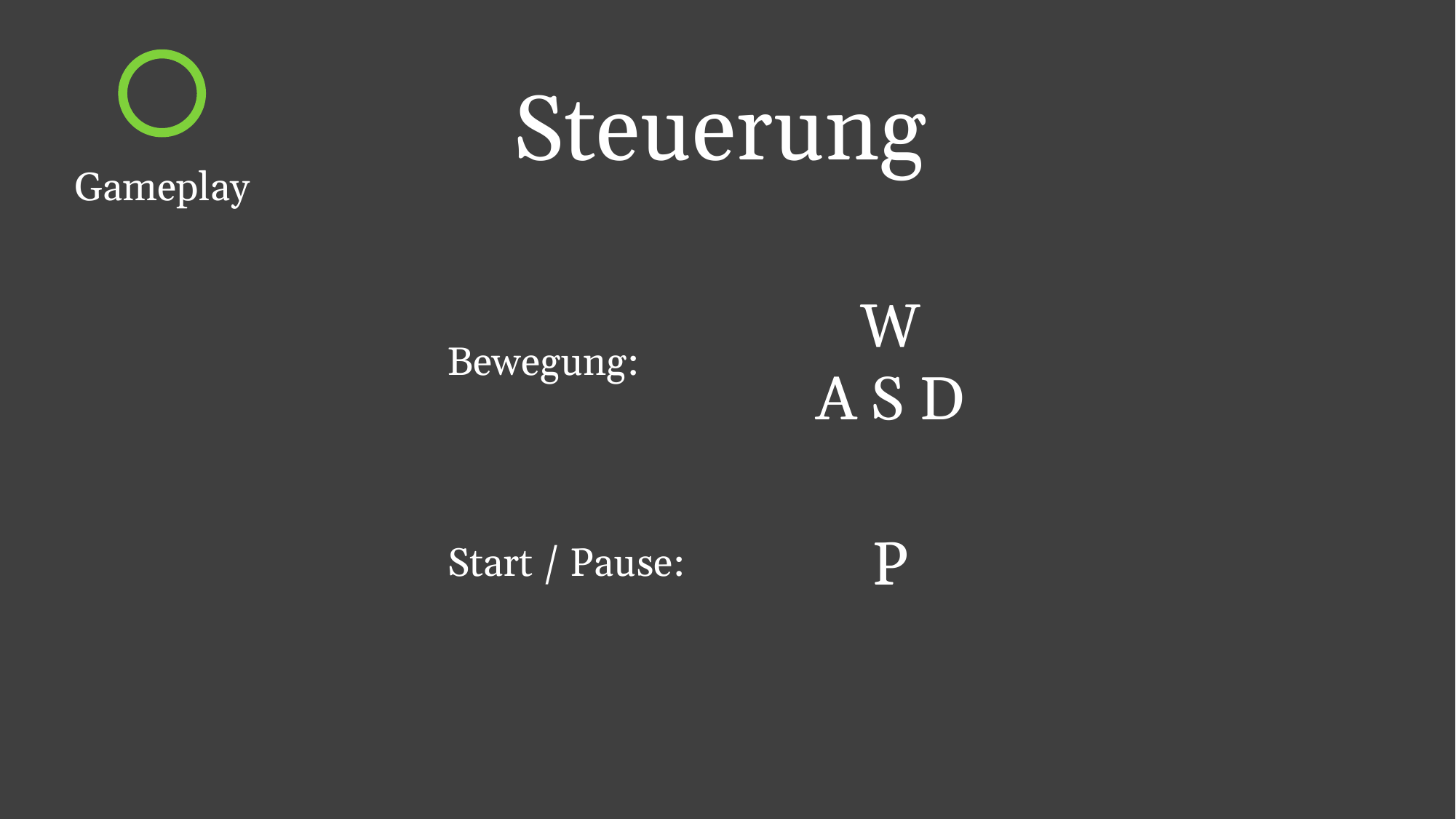

Gameplay
# Steuerung
W
A S D
Bewegung:
P
Start / Pause: